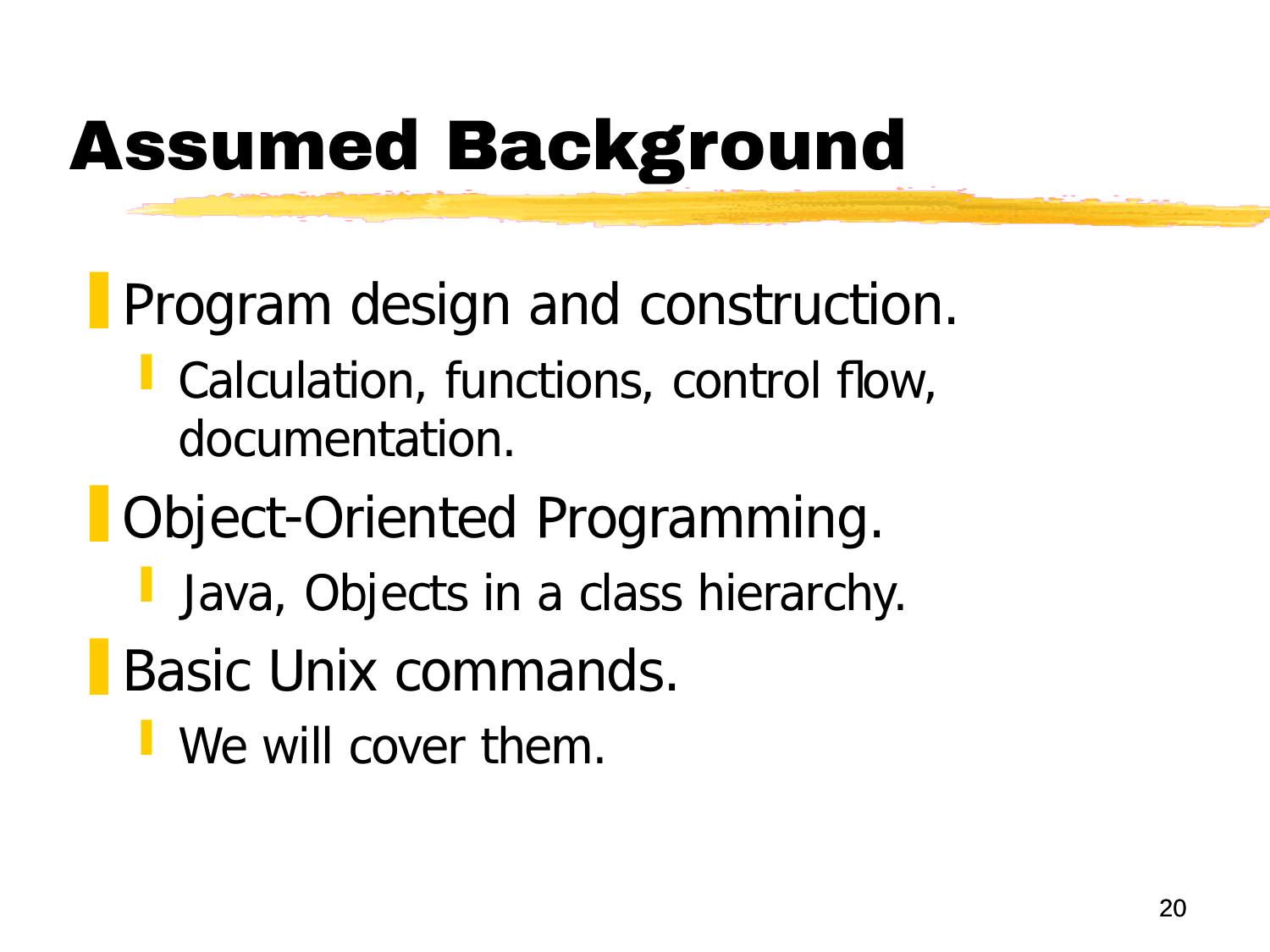

# Assumed Background
Program design and construction.
Calculation, functions, control flow, documentation.
Object-Oriented Programming.
Java, Objects in a class hierarchy.
Basic Unix commands.
We will cover them.

20
20